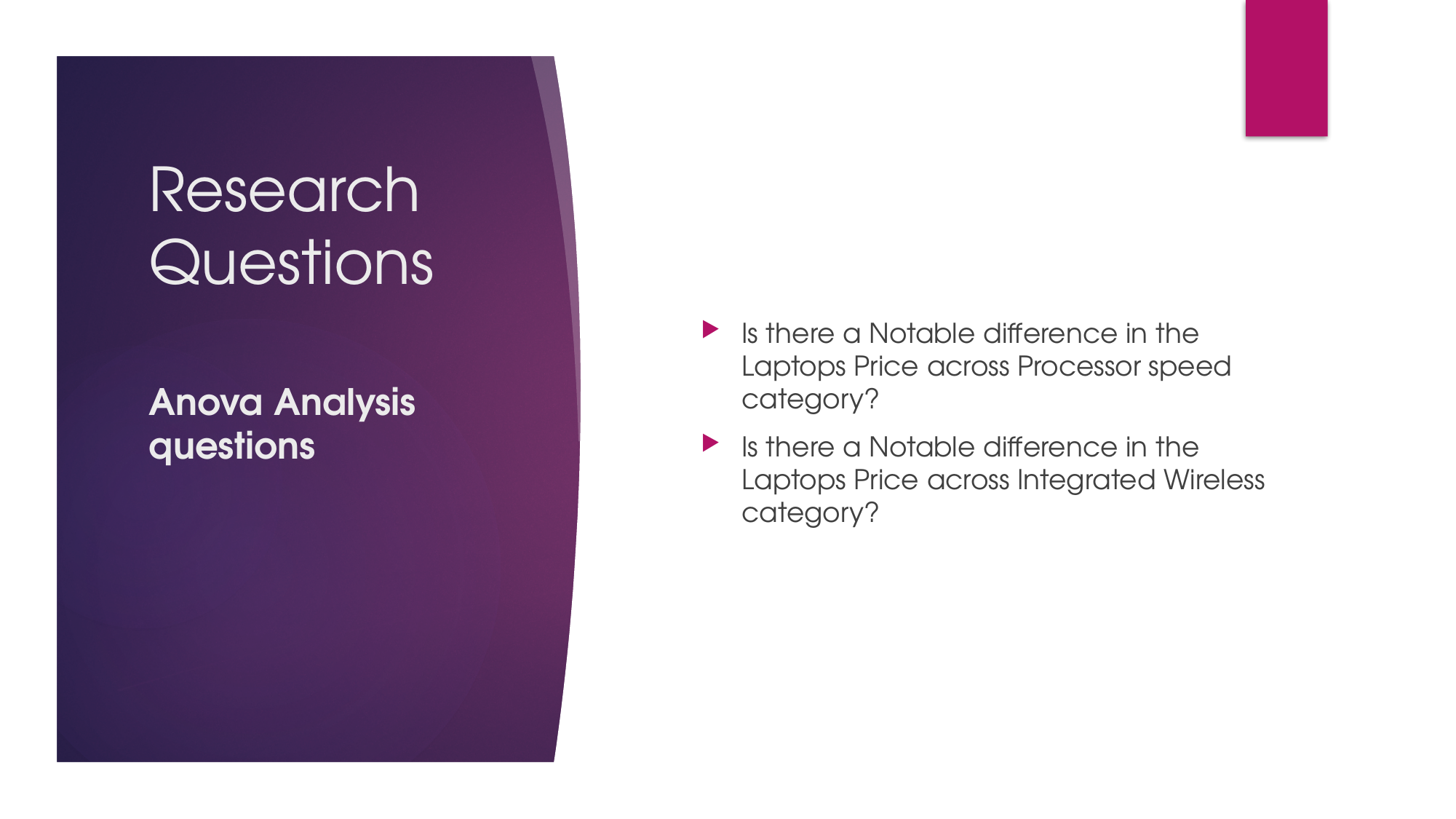

# Research Questions
Is there a Notable difference in the Laptops Price across Processor speed category?
Is there a Notable difference in the Laptops Price across Integrated Wireless category?

Anova Analysis questions